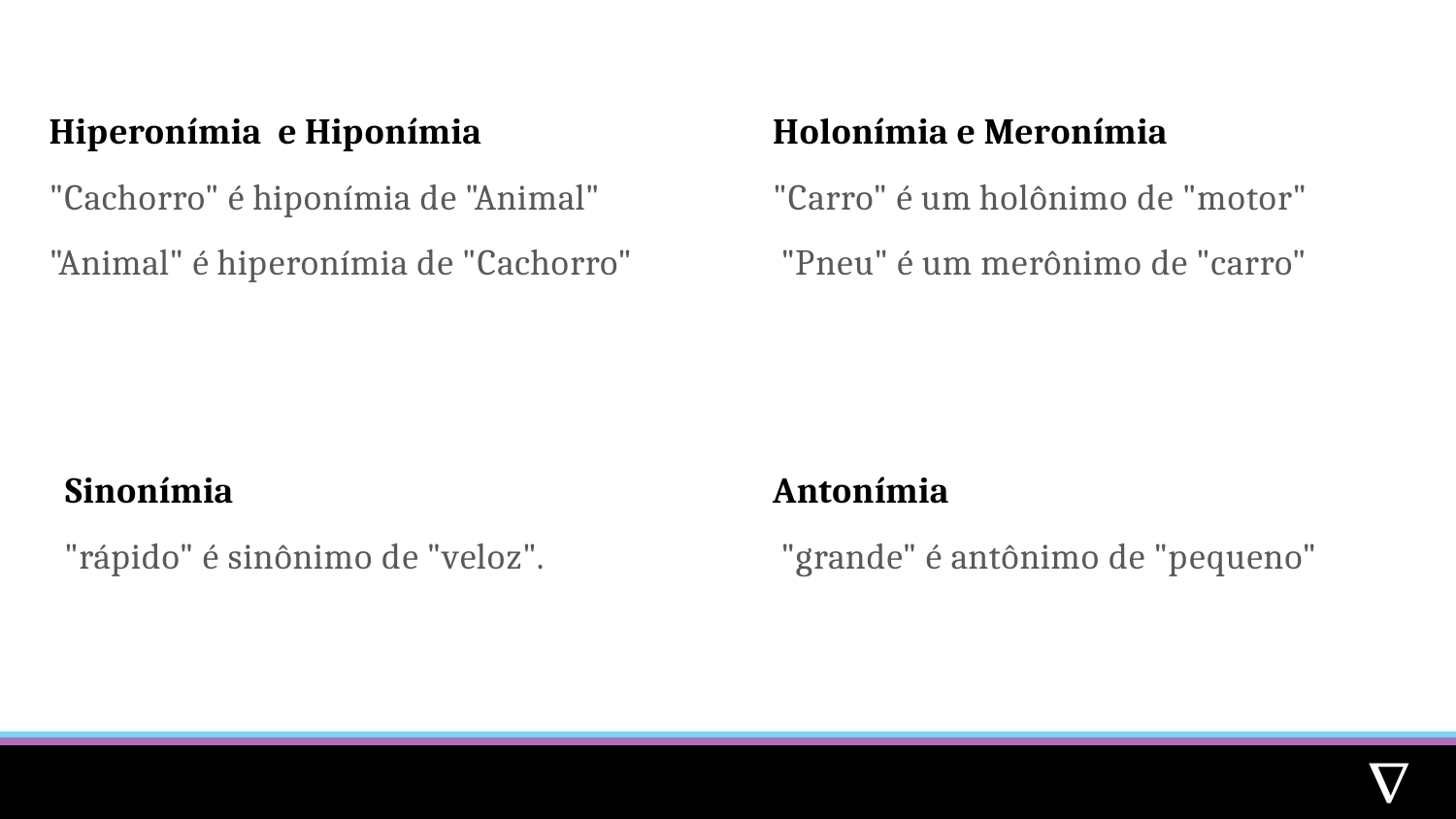

Hiperonímia  e Hiponímia
"Cachorro" é hiponímia de "Animal"
"Animal" é hiperonímia de "Cachorro"

Holonímia e Meronímia
"Carro" é um holônimo de "motor"
 "Pneu" é um merônimo de "carro"
Sinonímia
"rápido" é sinônimo de "veloz".
Antonímia
 "grande" é antônimo de "pequeno"